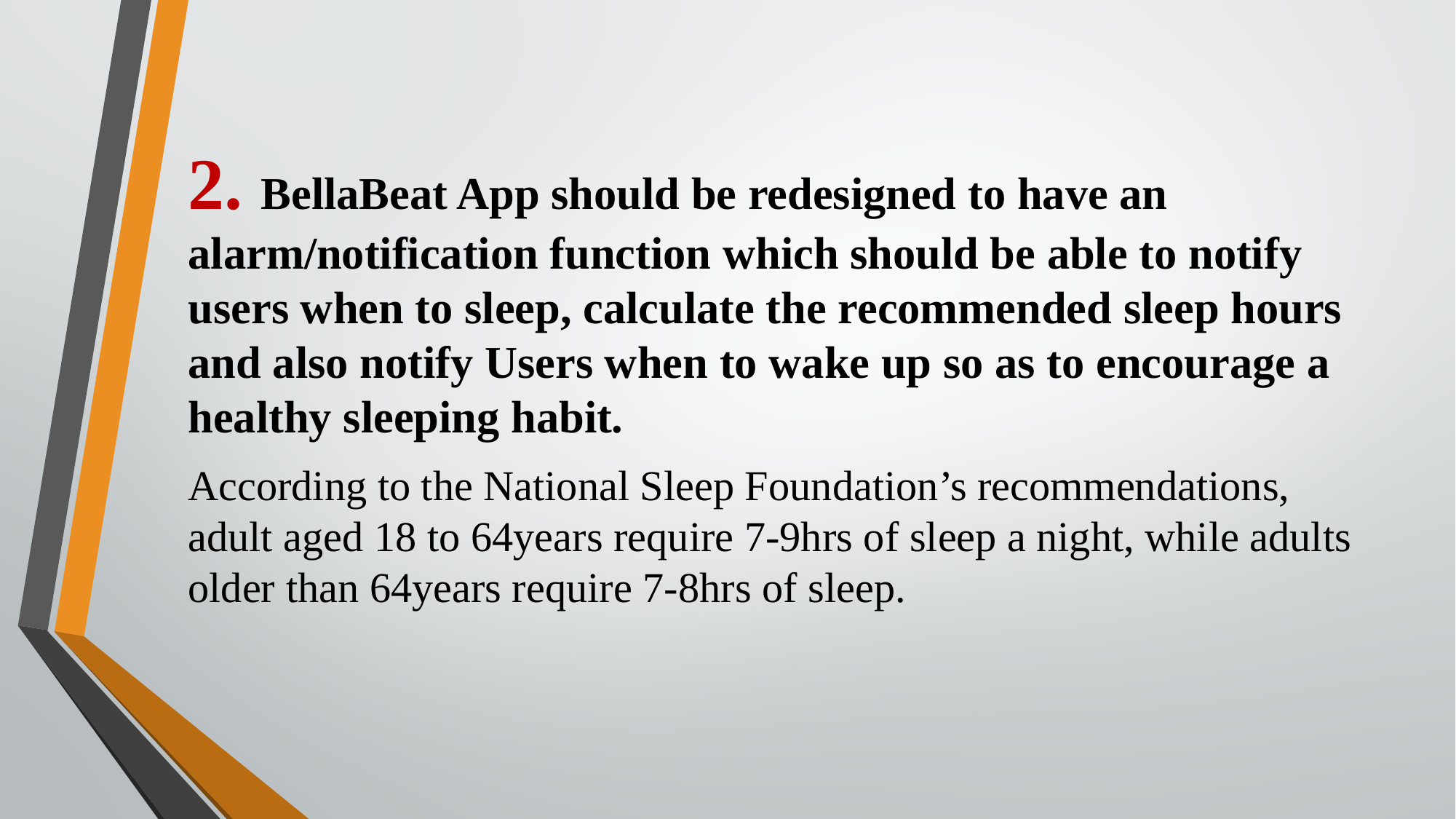

2. BellaBeat App should be redesigned to have an alarm/notification function which should be able to notify users when to sleep, calculate the recommended sleep hours and also notify Users when to wake up so as to encourage a healthy sleeping habit.
According to the National Sleep Foundation’s recommendations, adult aged 18 to 64years require 7-9hrs of sleep a night, while adults older than 64years require 7-8hrs of sleep.